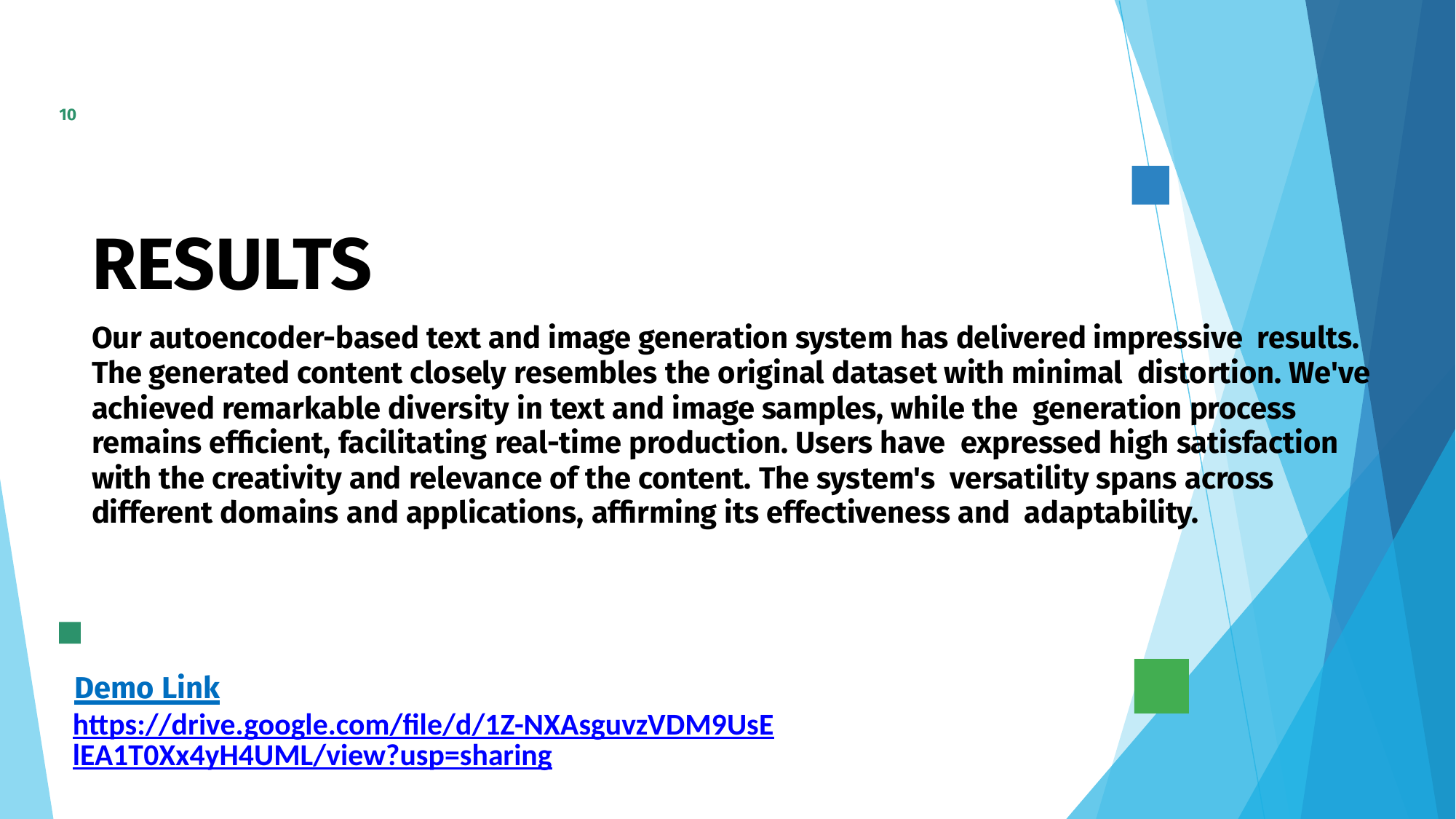

10

# RESULTS
Our autoencoder-based text and image generation system has delivered impressive  results. The generated content closely resembles the original dataset with minimal  distortion. We've achieved remarkable diversity in text and image samples, while the  generation process remains efficient, facilitating real-time production. Users have  expressed high satisfaction with the creativity and relevance of the content. The system's  versatility spans across different domains and applications, affirming its effectiveness and  adaptability.

Demo Link
https://drive.google.com/file/d/1Z-NXAsguvzVDM9UsElEA1T0Xx4yH4UML/view?usp=sharing